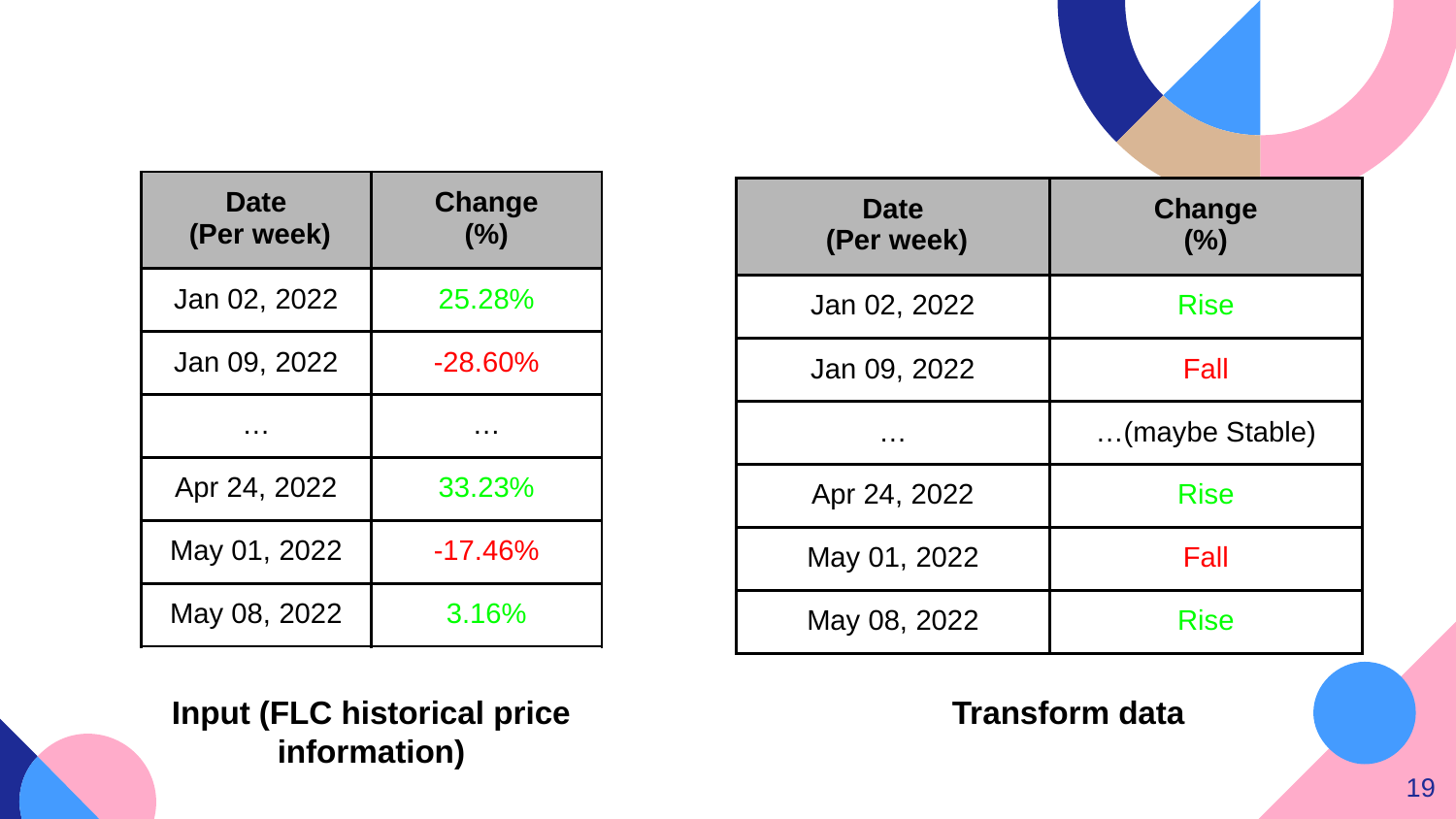

| Date (Per week) | Change (%) |
| --- | --- |
| Jan 02, 2022 | 25.28% |
| Jan 09, 2022 | -28.60% |
| … | … |
| Apr 24, 2022 | 33.23% |
| May 01, 2022 | -17.46% |
| May 08, 2022 | 3.16% |
| Date (Per week) | Change (%) |
| --- | --- |
| Jan 02, 2022 | Rise |
| Jan 09, 2022 | Fall |
| … | …(maybe Stable) |
| Apr 24, 2022 | Rise |
| May 01, 2022 | Fall |
| May 08, 2022 | Rise |
Input (FLC historical price information)
Transform data
19